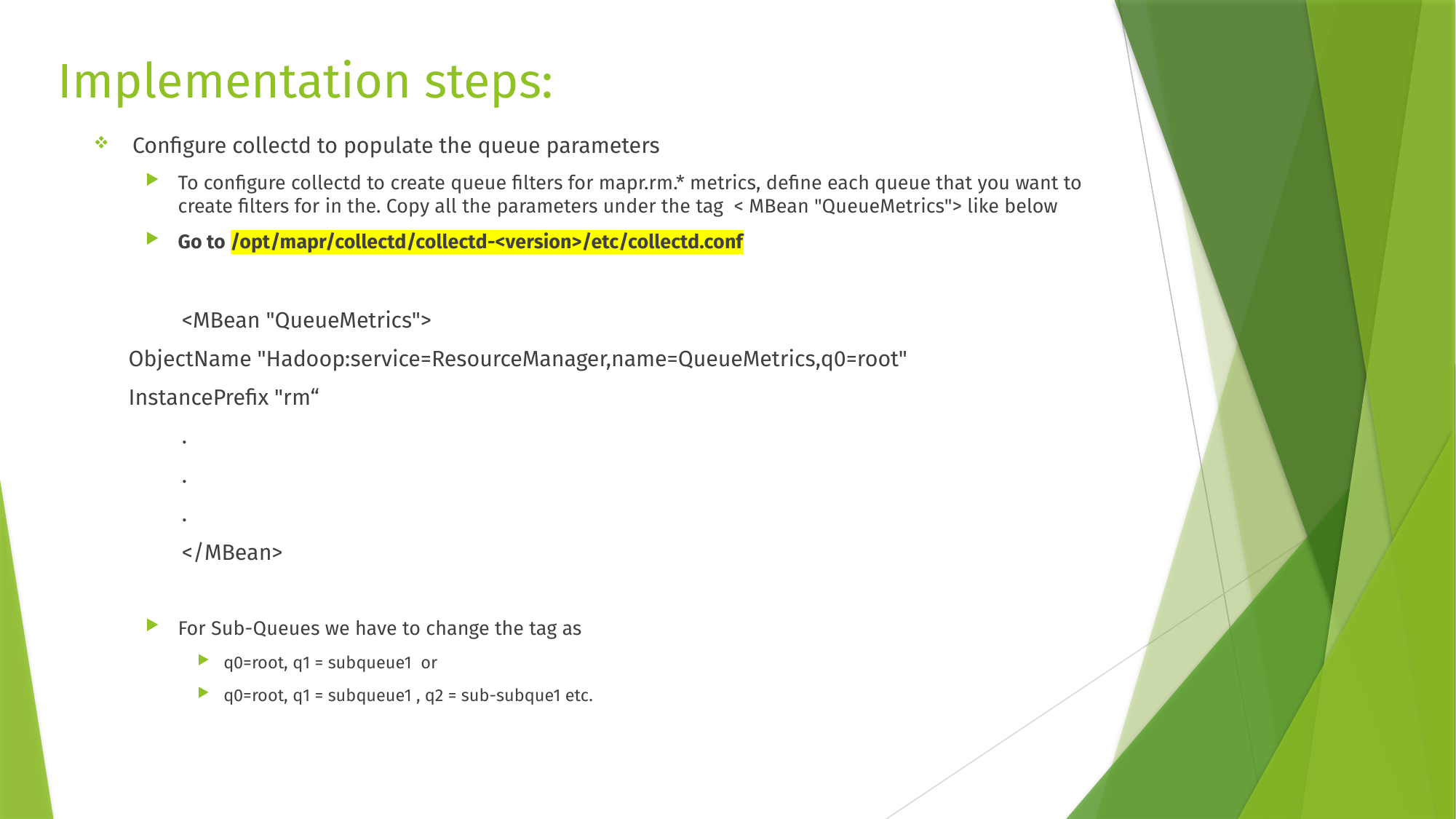

Implementation steps:

Configure collectd to populate the queue parameters
To configure collectd to create queue filters for mapr.rm.* metrics, define each queue that you want to create filters for in the. Copy all the parameters under the tag  < MBean "QueueMetrics"> like below
Go to /opt/mapr/collectd/collectd-<version>/etc/collectd.conf

	<MBean "QueueMetrics">
      ObjectName "Hadoop:service=ResourceManager,name=QueueMetrics,q0=root"
      InstancePrefix "rm“
	.
	.
	.
	</MBean>

For Sub-Queues we have to change the tag as
q0=root, q1 = subqueue1  or
q0=root, q1 = subqueue1 , q2 = sub-subque1 etc.